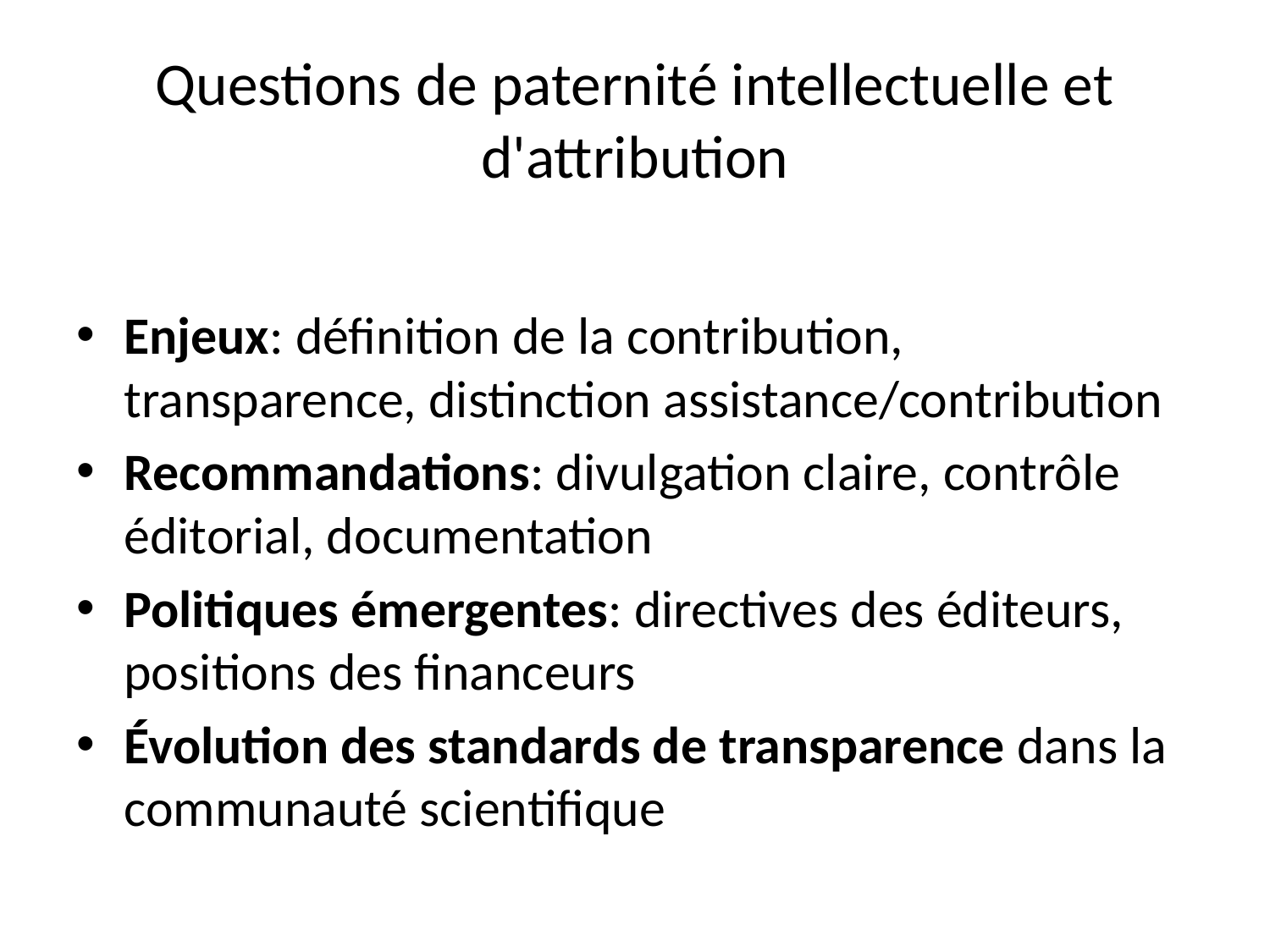

# Questions de paternité intellectuelle et d'attribution

Enjeux: définition de la contribution, transparence, distinction assistance/contribution
Recommandations: divulgation claire, contrôle éditorial, documentation
Politiques émergentes: directives des éditeurs, positions des financeurs
Évolution des standards de transparence dans la communauté scientifique